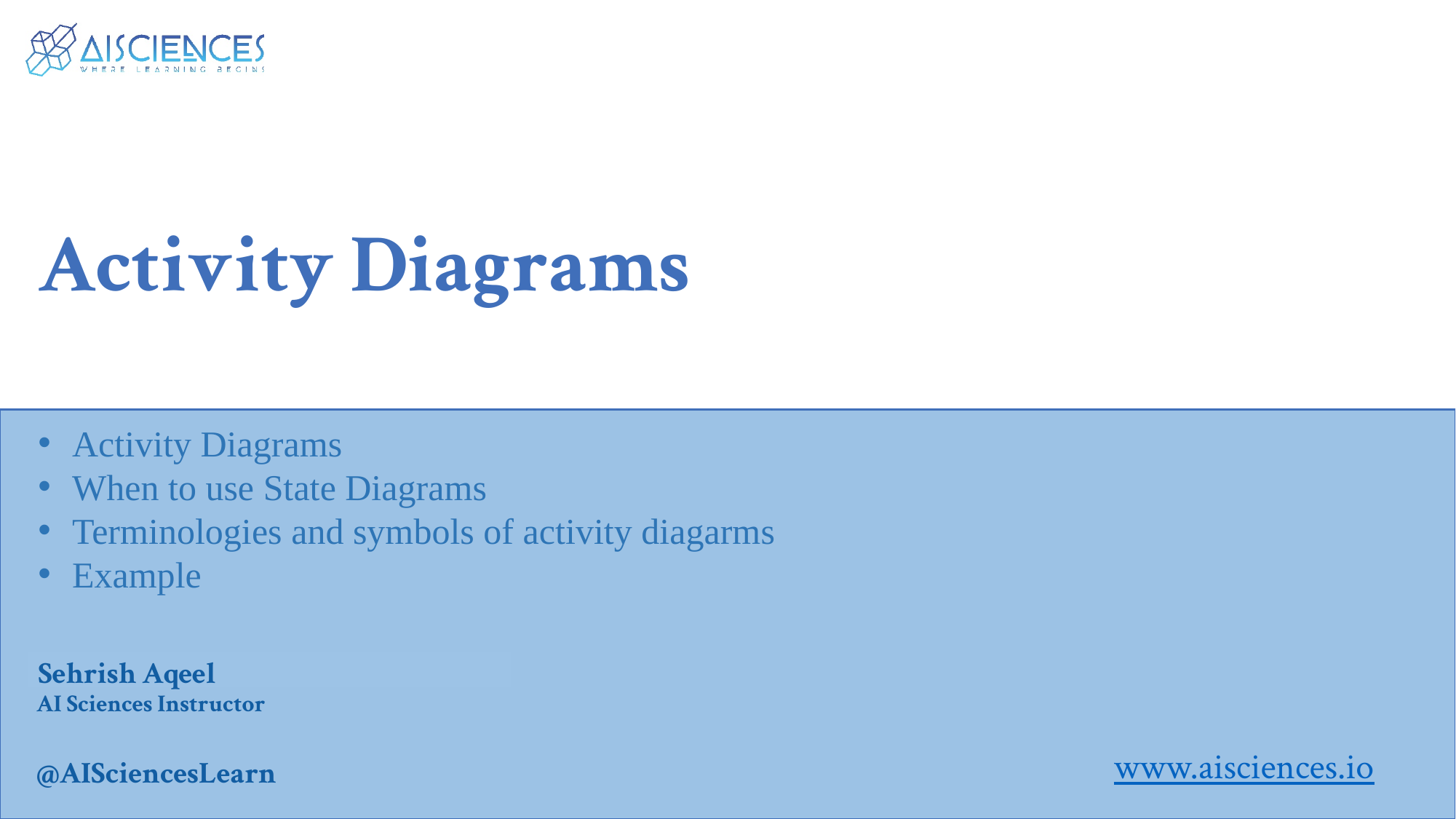

Activity Diagrams
Activity Diagrams
When to use State Diagrams
Terminologies and symbols of activity diagarms
Example

Sehrish Aqeel
www.aisciences.io